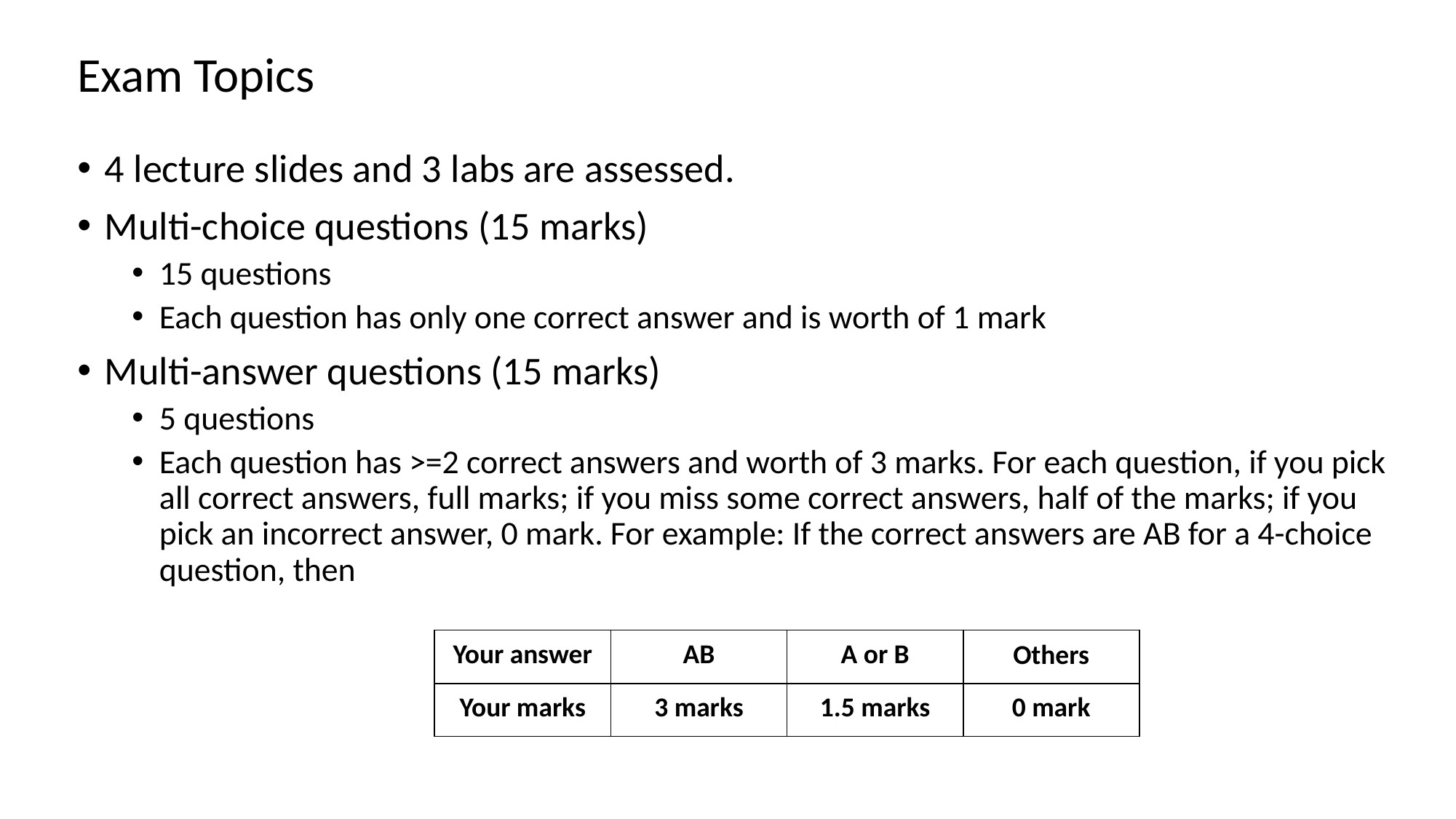

# Exam Topics
4 lecture slides and 3 labs are assessed.
Multi-choice questions (15 marks)
15 questions
Each question has only one correct answer and is worth of 1 mark
Multi-answer questions (15 marks)
5 questions
Each question has >=2 correct answers and worth of 3 marks. For each question, if you pick all correct answers, full marks; if you miss some correct answers, half of the marks; if you pick an incorrect answer, 0 mark. For example: If the correct answers are AB for a 4-choice question, then

| Your answer | AB | A or B | Others |
| --- | --- | --- | --- |
| Your marks | 3 marks | 1.5 marks | 0 mark |